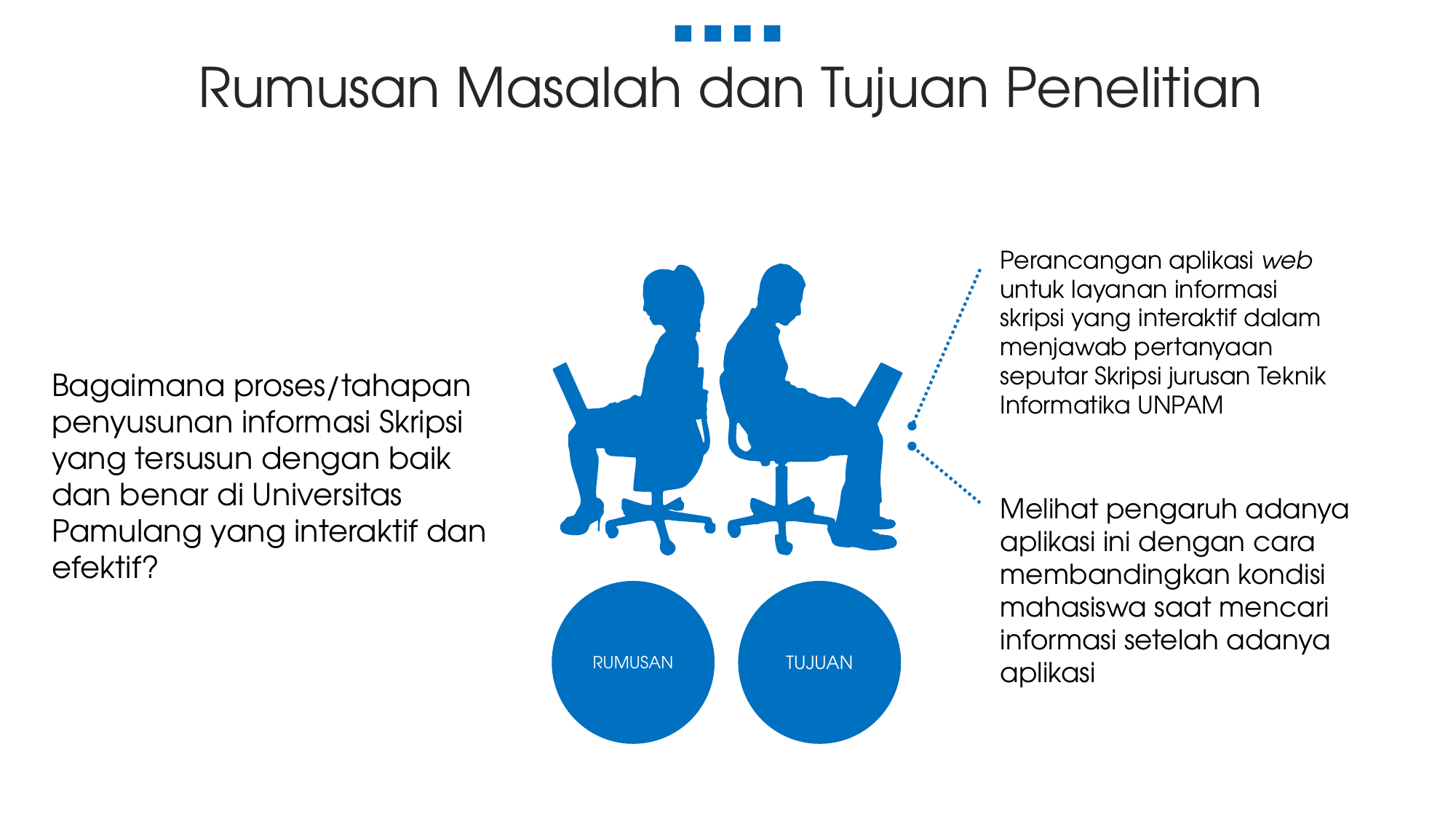

Rumusan Masalah dan Tujuan Penelitian
Perancangan aplikasi web untuk layanan informasi skripsi yang interaktif dalam menjawab pertanyaan seputar Skripsi jurusan Teknik Informatika UNPAM

Bagaimana proses/tahapan penyusunan informasi Skripsi yang tersusun dengan baik dan benar di Universitas Pamulang yang interaktif dan efektif?
Melihat pengaruh adanya aplikasi ini dengan cara membandingkan kondisi mahasiswa saat mencari informasi setelah adanya aplikasi

RUMUSAN
TUJUAN